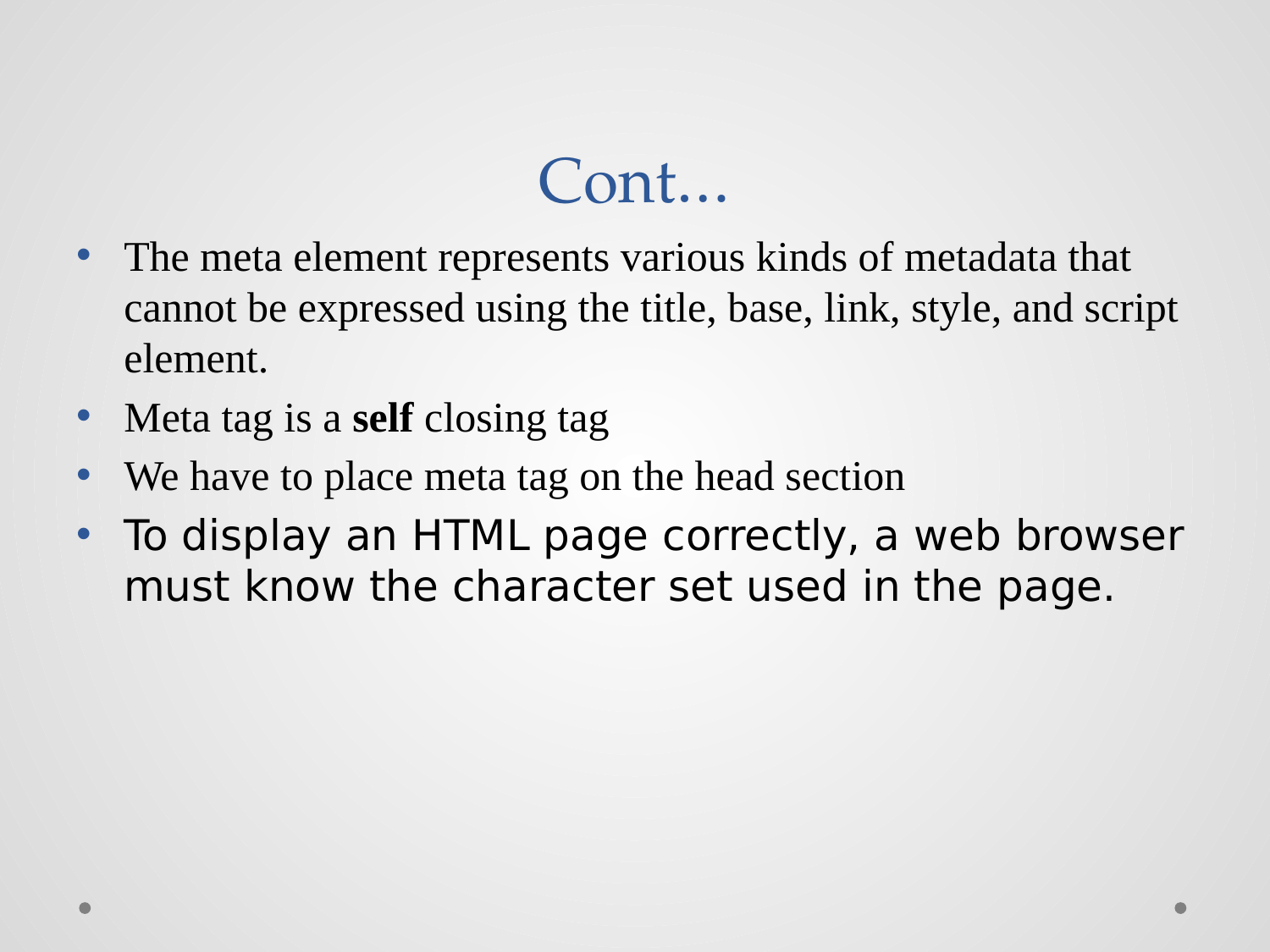

# Cont…
The meta element represents various kinds of metadata that cannot be expressed using the title, base, link, style, and script element.
Meta tag is a self closing tag
We have to place meta tag on the head section
To display an HTML page correctly, a web browser must know the character set used in the page.